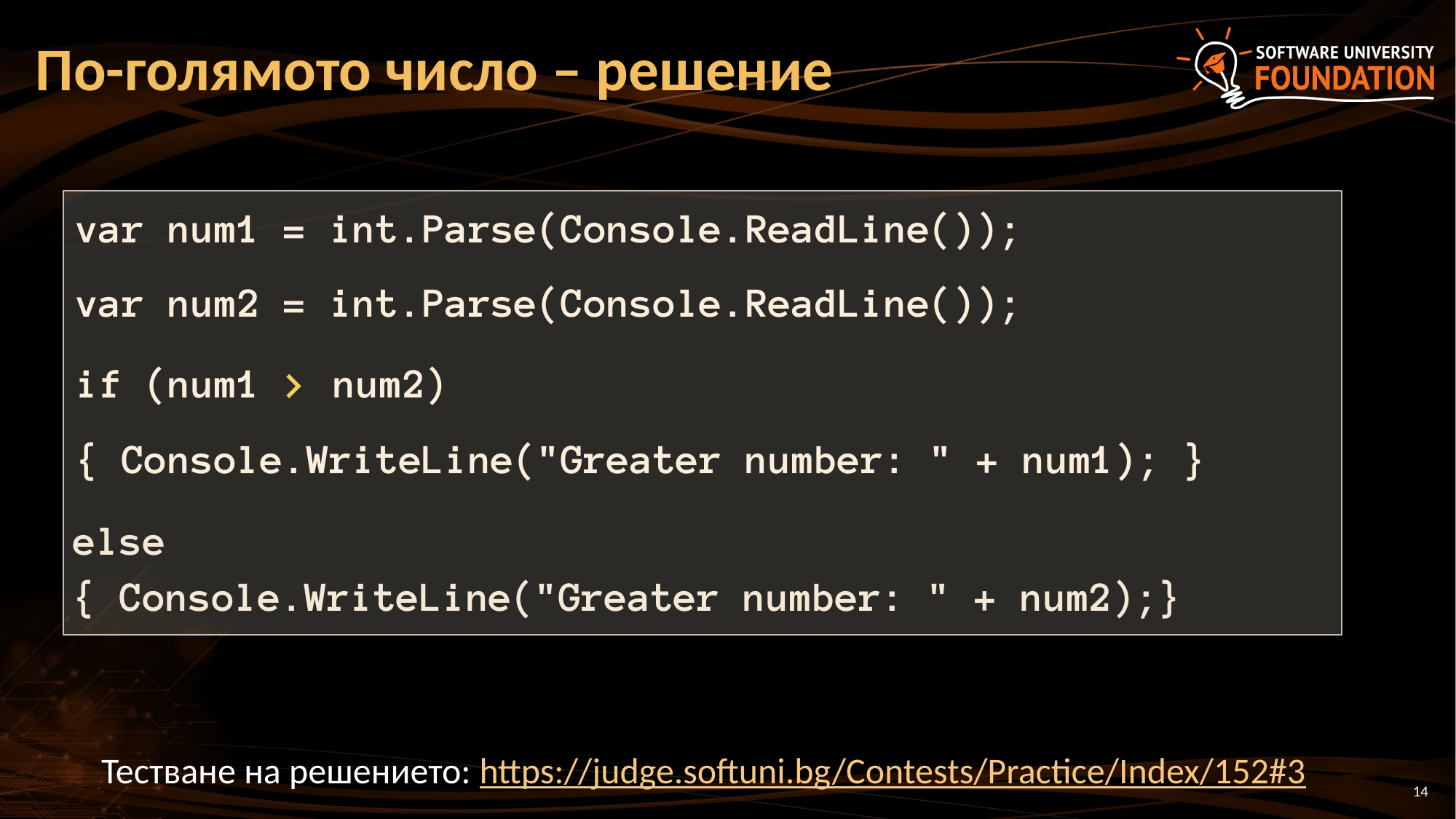

# По-голямото число – решение
var num1 = int.Parse(Console.ReadLine());
var num2 = int.Parse(Console.ReadLine());
if (num1 > num2)
{ Console.WriteLine("Greater number: " + num1); }

else
{ Console.WriteLine("Greater number: " + num2);}
Тестване на решението: https://judge.softuni.bg/Contests/Practice/Index/152#3
14